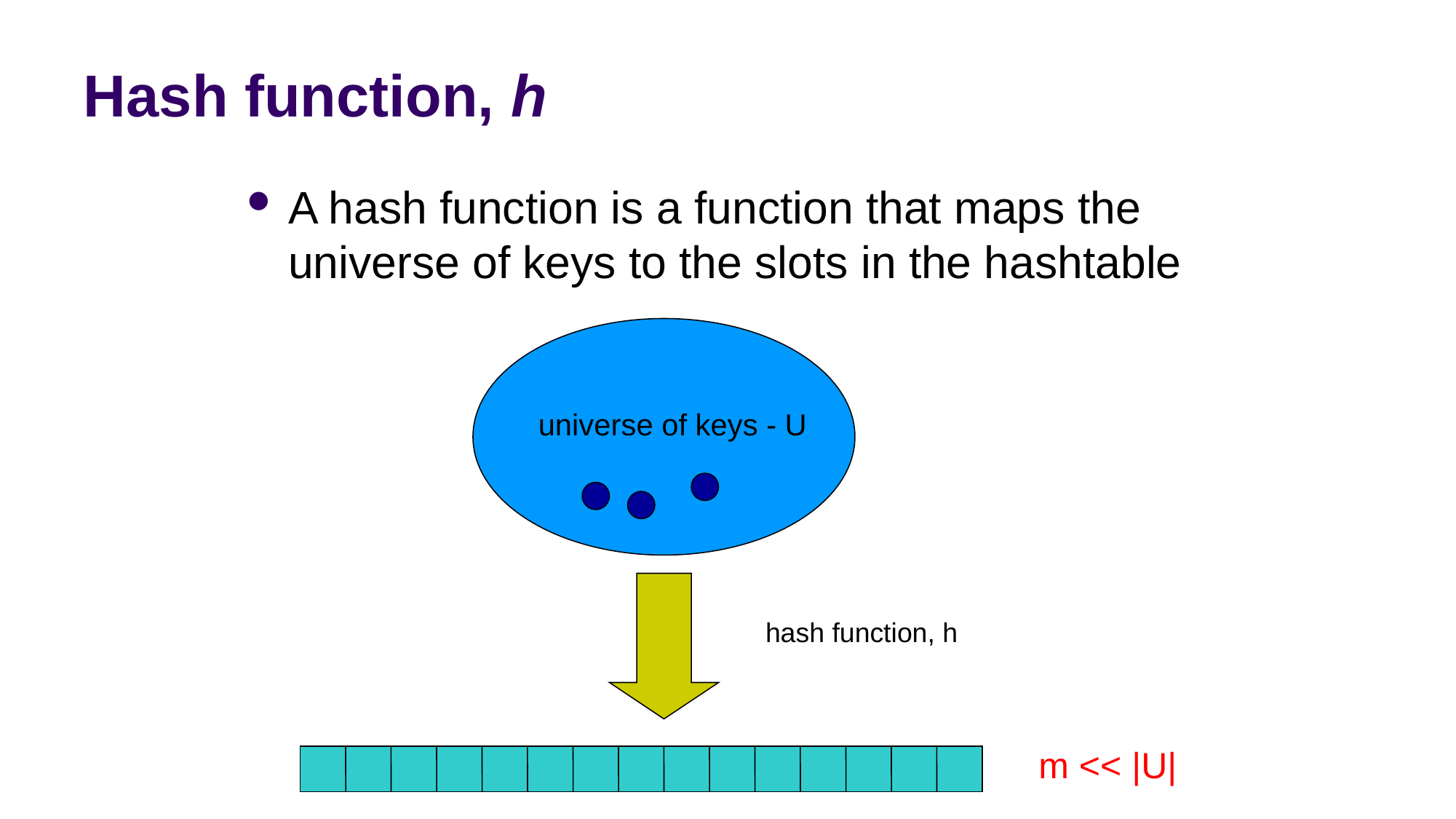

# Hash function, h
A hash function is a function that maps the universe of keys to the slots in the hashtable

universe of keys - U

hash function, h
m << |U|